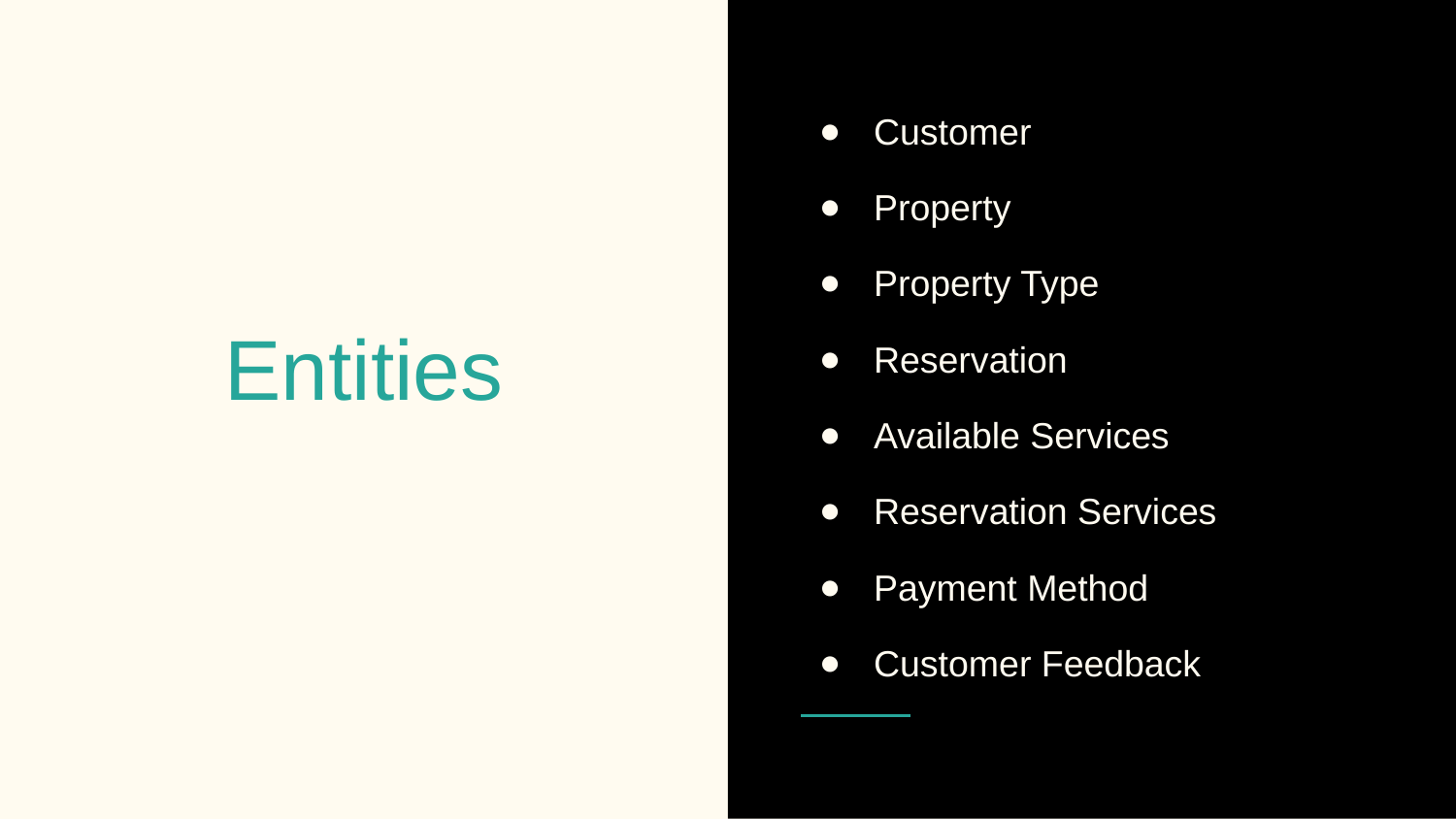

# Entities
Customer
Property
Property Type
Reservation
Available Services
Reservation Services
Payment Method
Customer Feedback